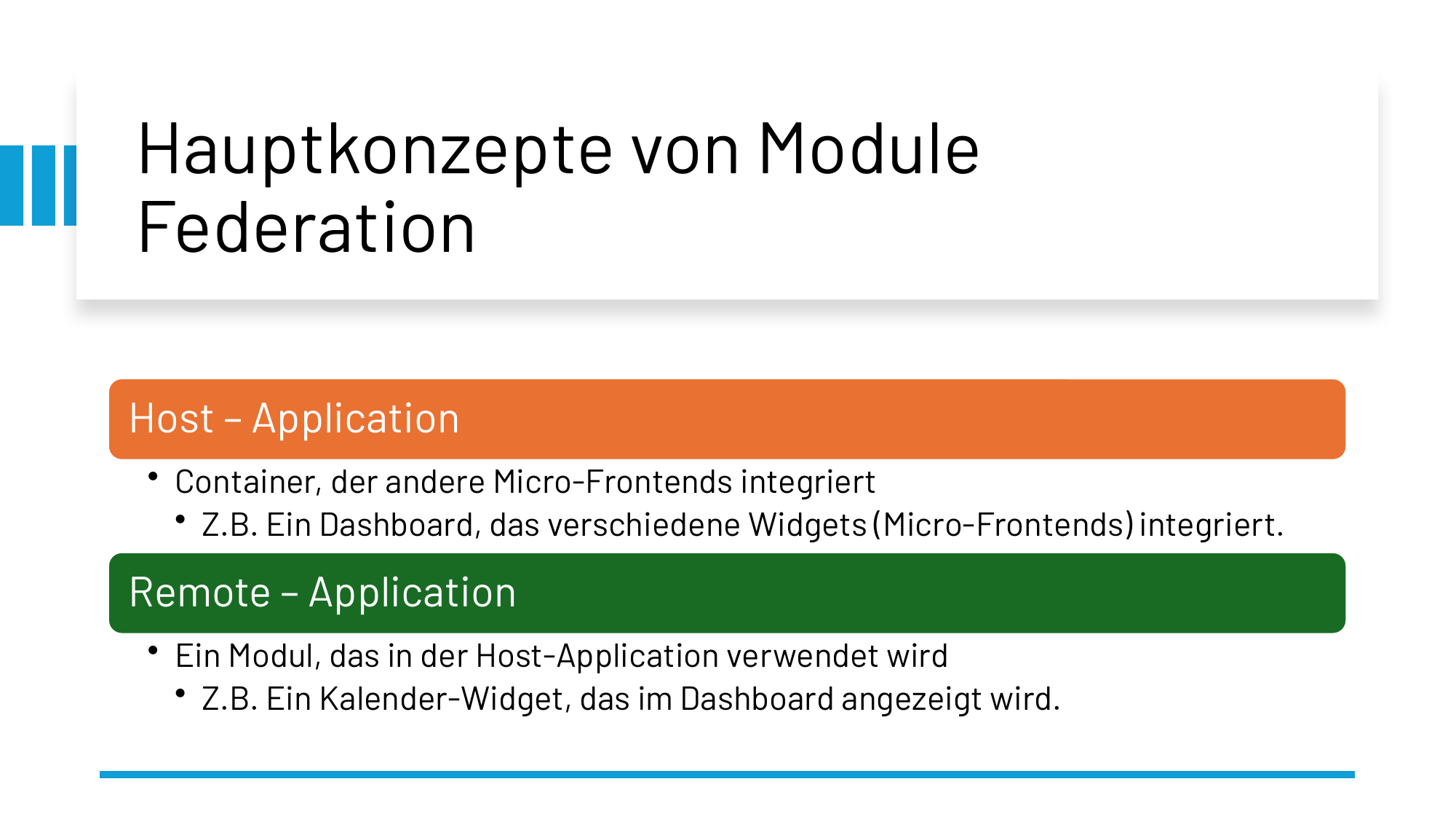

# Hauptkonzepte von Module Federation

Host – Application
Container, der andere Micro-Frontends integriert
Z.B. Ein Dashboard, das verschiedene Widgets (Micro-Frontends) integriert.
Remote – Application
Ein Modul, das in der Host-Application verwendet wird
Z.B. Ein Kalender-Widget, das im Dashboard angezeigt wird.